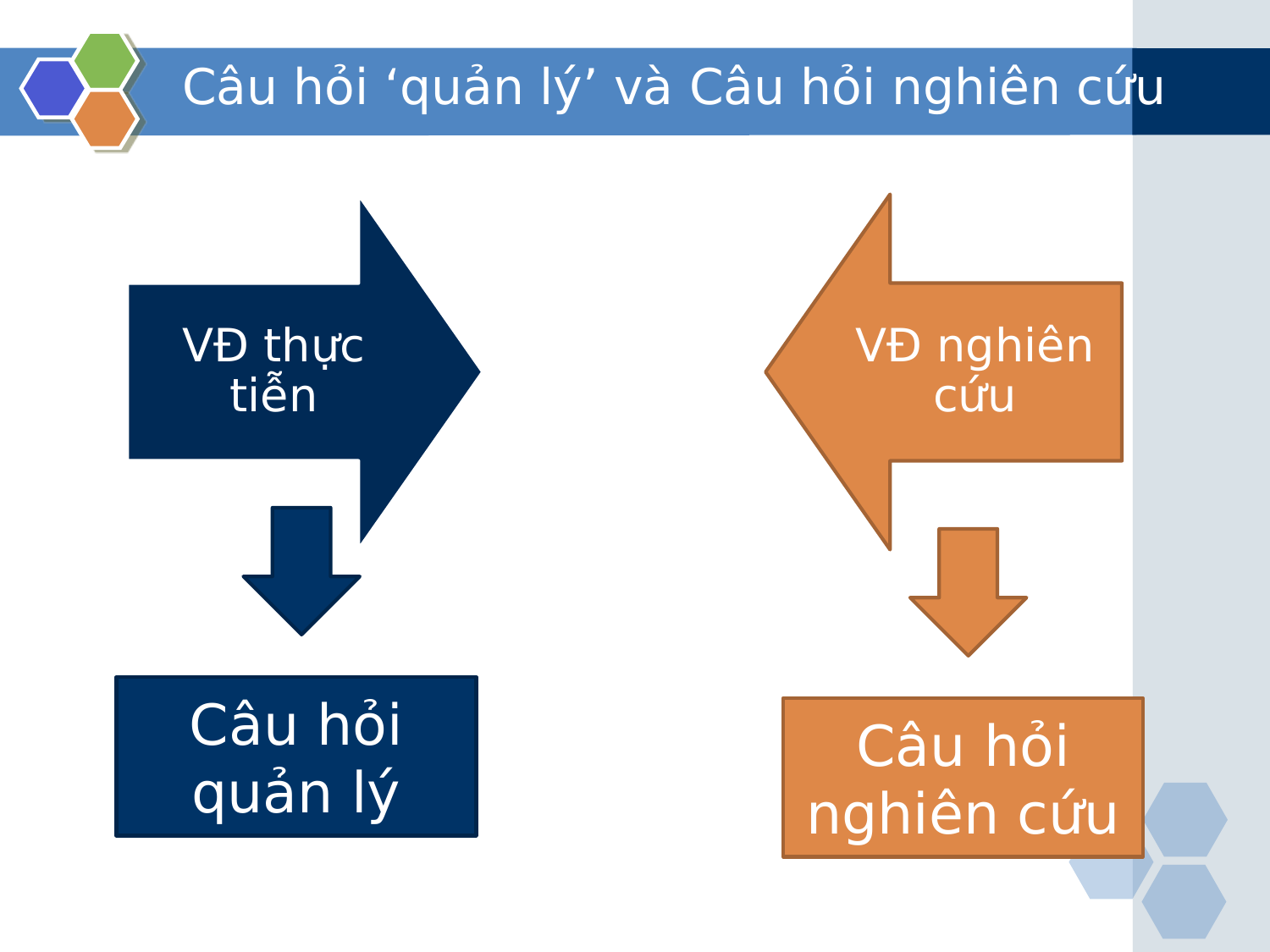

# Câu hỏi ‘quản lý’ và Câu hỏi nghiên cứu
VĐ thực tiễn
VĐ nghiên cứu

Câu hỏi quản lý
Câu hỏi nghiên cứu